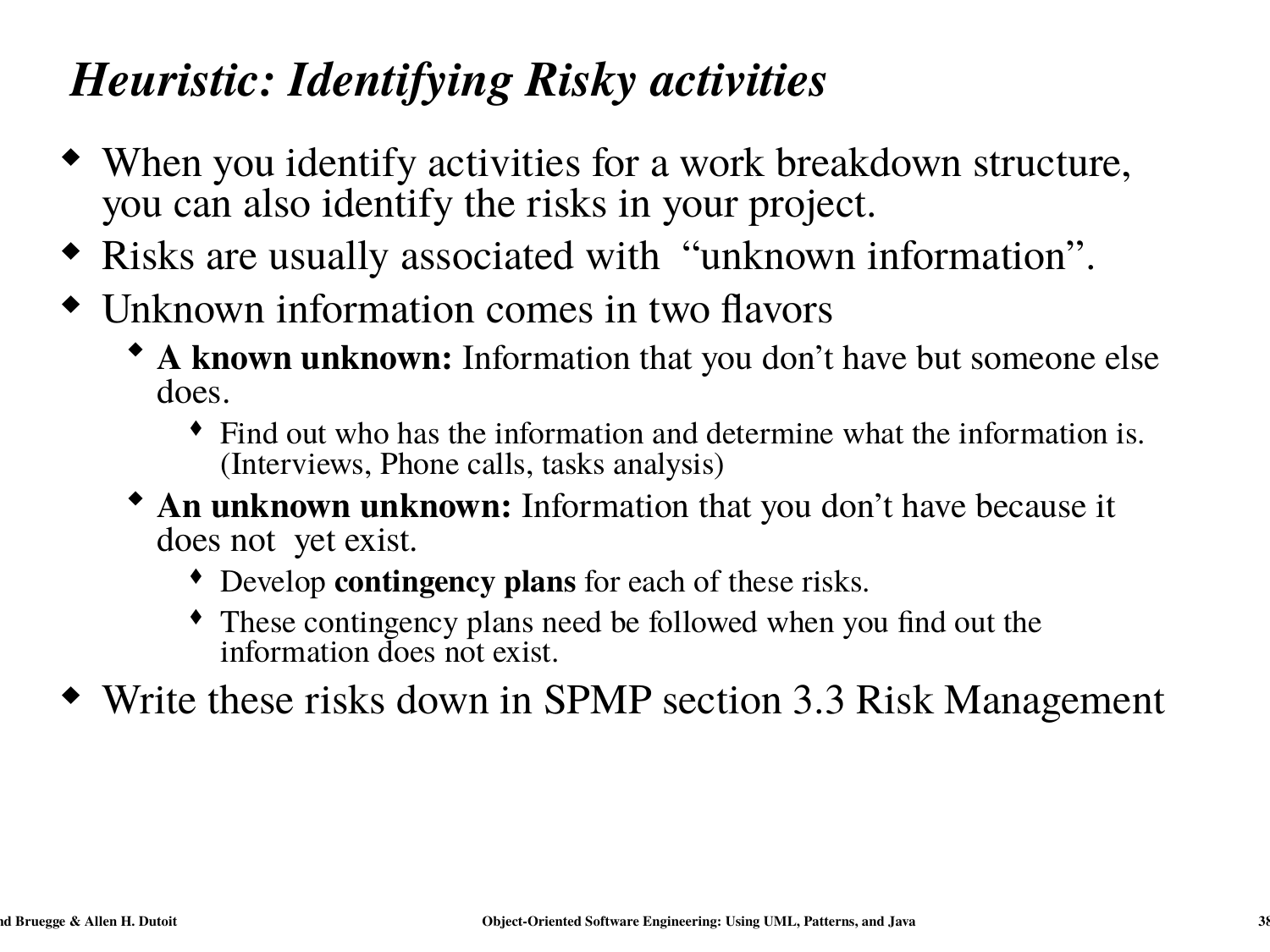

# Heuristic: Identifying Risky activities
When you identify activities for a work breakdown structure, you can also identify the risks in your project.
Risks are usually associated with  “unknown information”.
Unknown information comes in two flavors
A known unknown: Information that you don’t have but someone else does.
Find out who has the information and determine what the information is. (Interviews, Phone calls, tasks analysis)
An unknown unknown: Information that you don’t have because it does not  yet exist.
Develop contingency plans for each of these risks.
These contingency plans need be followed when you find out the information does not exist.
Write these risks down in SPMP section 3.3 Risk Management